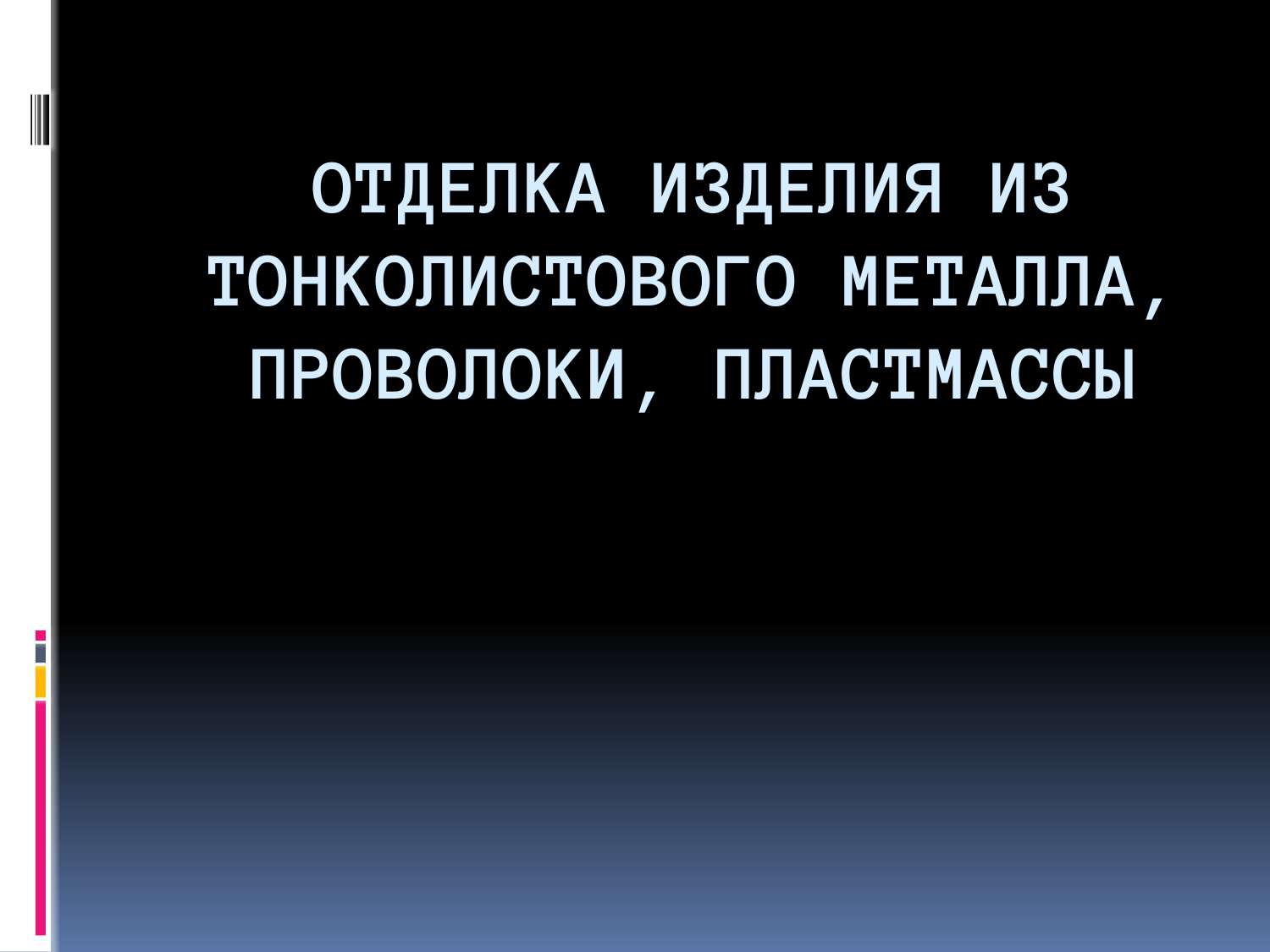

# Отделка изделия из тонколистового металла, проволоки, пластмассы